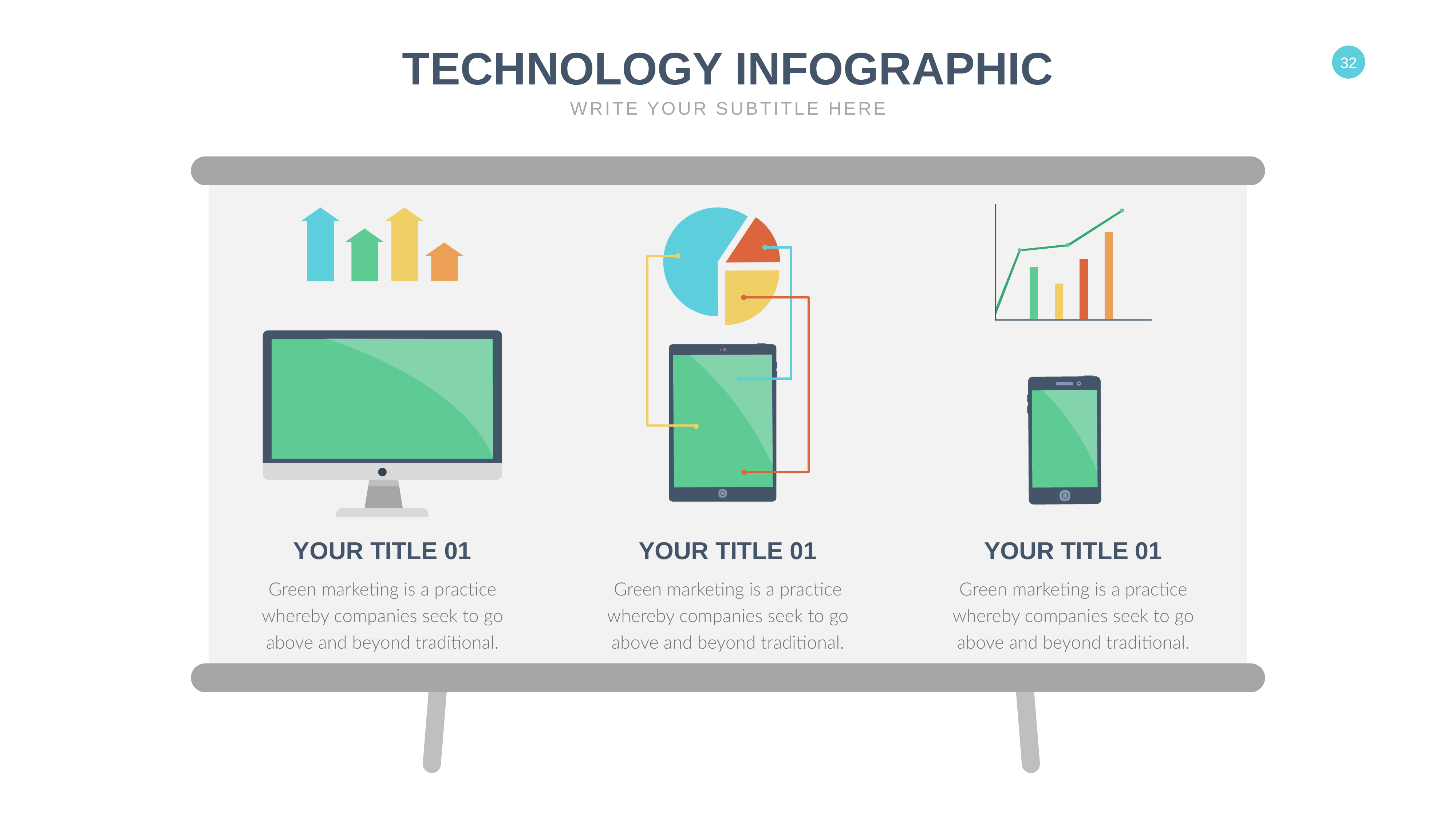

TECHNOLOGY INFOGRAPHIC
WRITE YOUR SUBTITLE HERE

YOUR TITLE 01
Green marketing is a practice whereby companies seek to go above and beyond traditional.
YOUR TITLE 01
Green marketing is a practice whereby companies seek to go above and beyond traditional.
YOUR TITLE 01
Green marketing is a practice whereby companies seek to go above and beyond traditional.